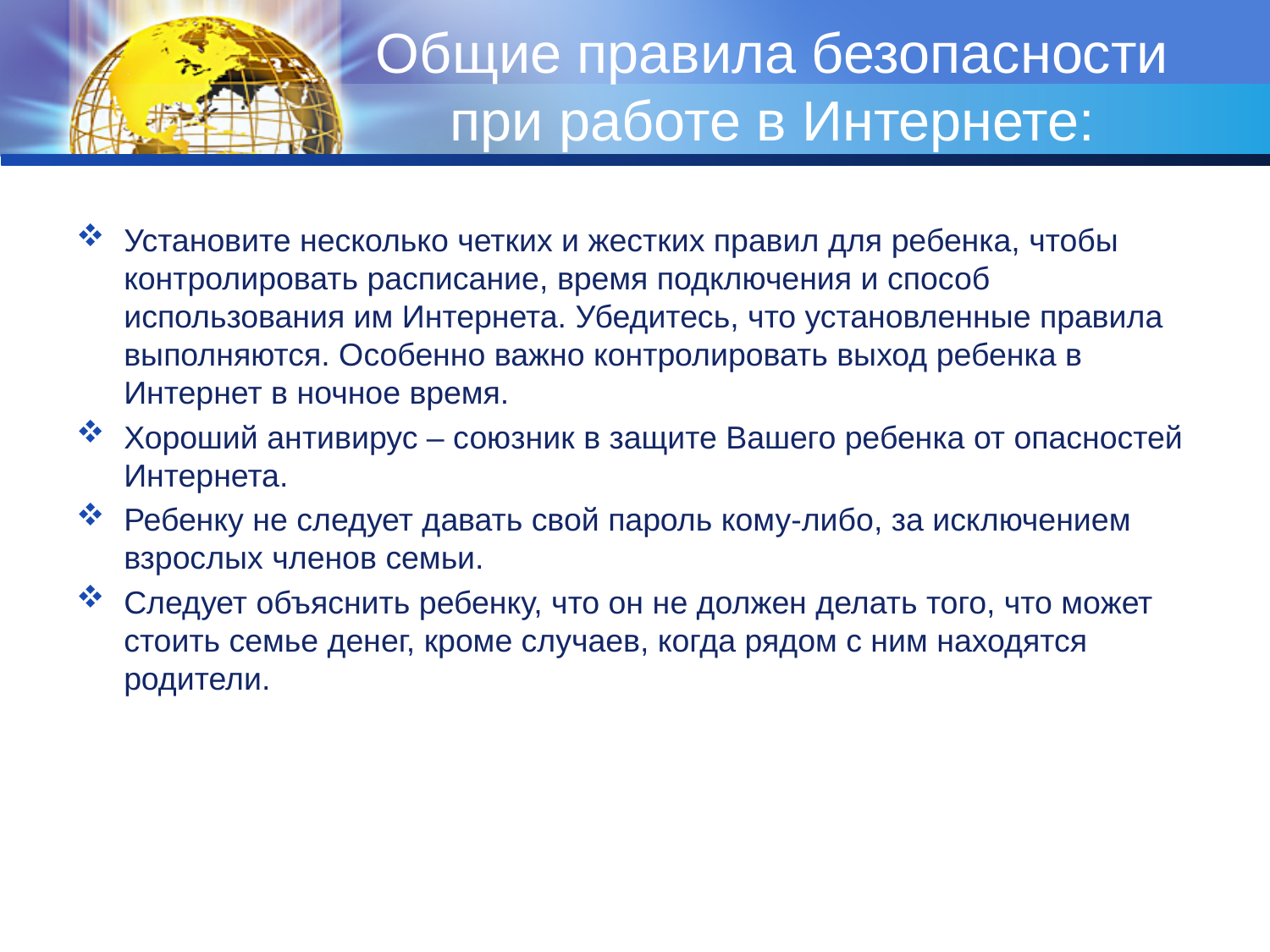

# Общие правила безопасности при работе в Интернете:

Установите несколько четких и жестких правил для ребенка, чтобы контролировать расписание, время подключения и способ использования им Интернета. Убедитесь, что установленные правила выполняются. Особенно важно контролировать выход ребенка в Интернет в ночное время.
Хороший антивирус – союзник в защите Вашего ребенка от опасностей Интернета.
Ребенку не следует давать свой пароль кому-либо, за исключением взрослых членов семьи.
Следует объяснить ребенку, что он не должен делать того, что может стоить семье денег, кроме случаев, когда рядом с ним находятся родители.